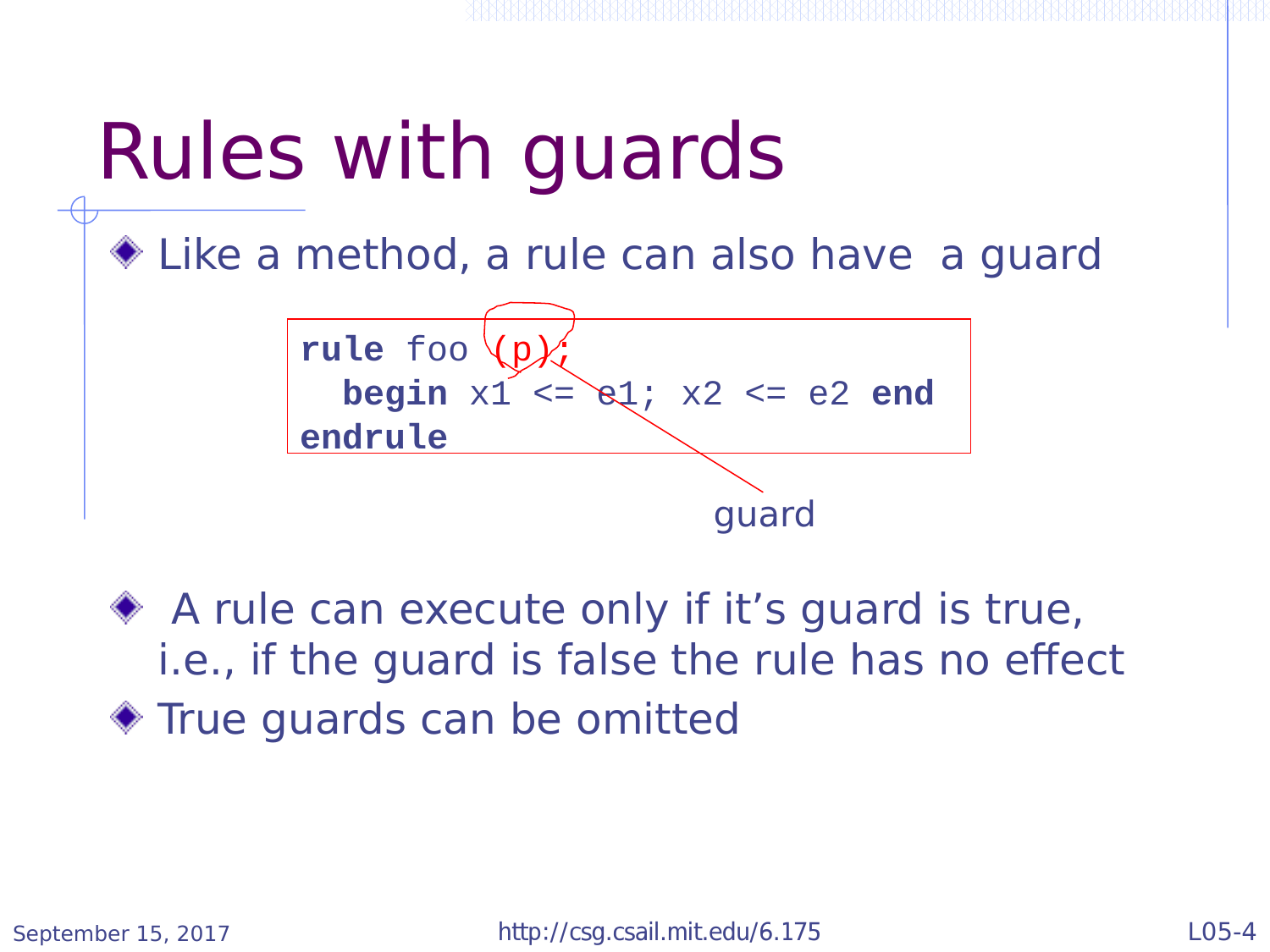

# Rules with guards
Like a method, a rule can also have  a guard

 A rule can execute only if it’s guard is true, i.e., if the guard is false the rule has no effect
True guards can be omitted

guard
rule foo (p);
  begin x1 <= e1; x2 <= e2 end
endrule
September 15, 2017
http://csg.csail.mit.edu/6.175
L05-4